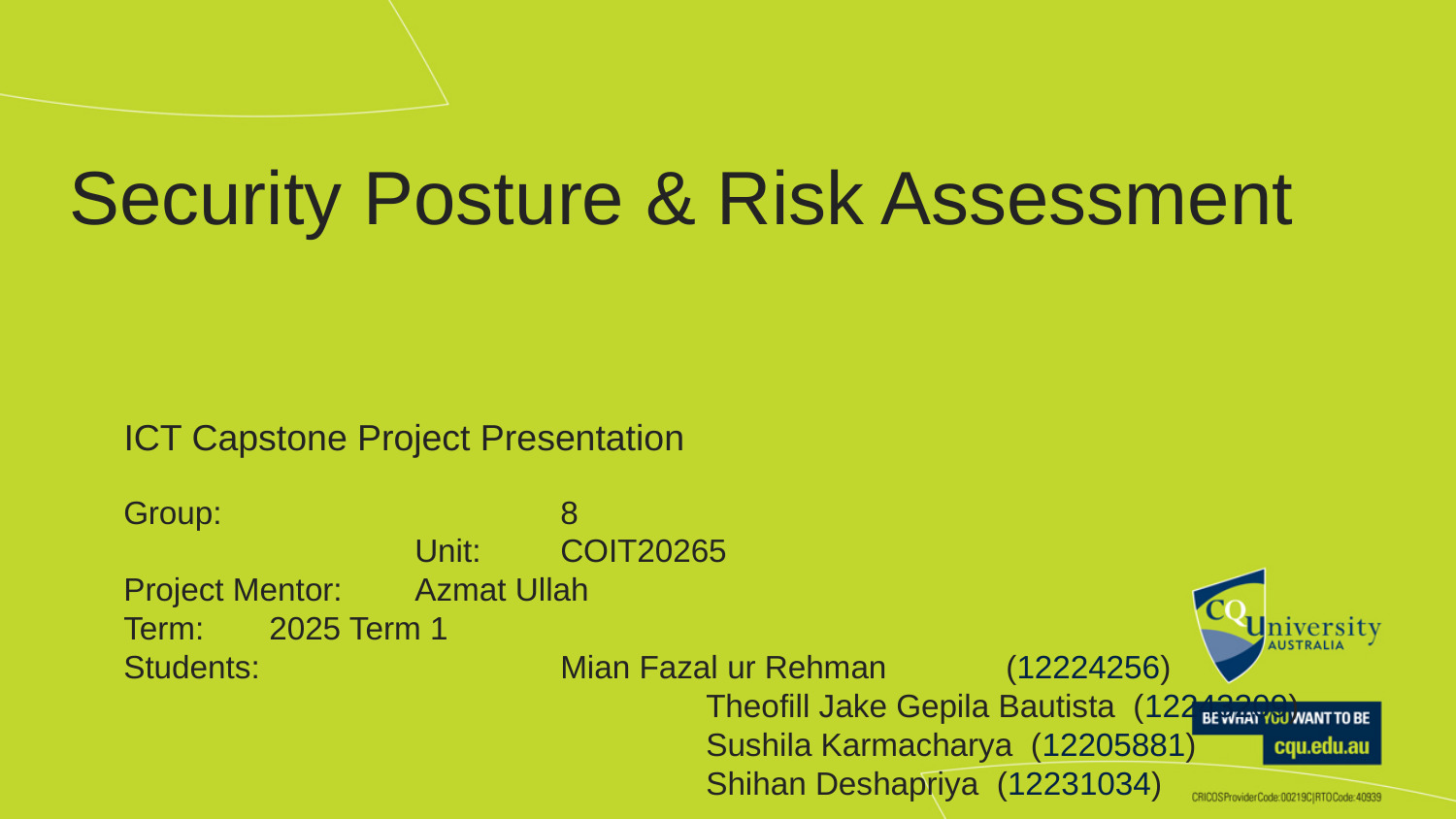

Security Posture & Risk Assessment
ICT Capstone Project Presentation
Group: 			8							Unit: 	COIT20265
Project Mentor: 	Azmat Ullah					Term:	2025 Term 1
Students: 		Mian Fazal ur Rehman 	 (12224256)
				Theofill Jake Gepila Bautista  (12243209)
				Sushila Karmacharya  (12205881)
				Shihan Deshapriya  (12231034)